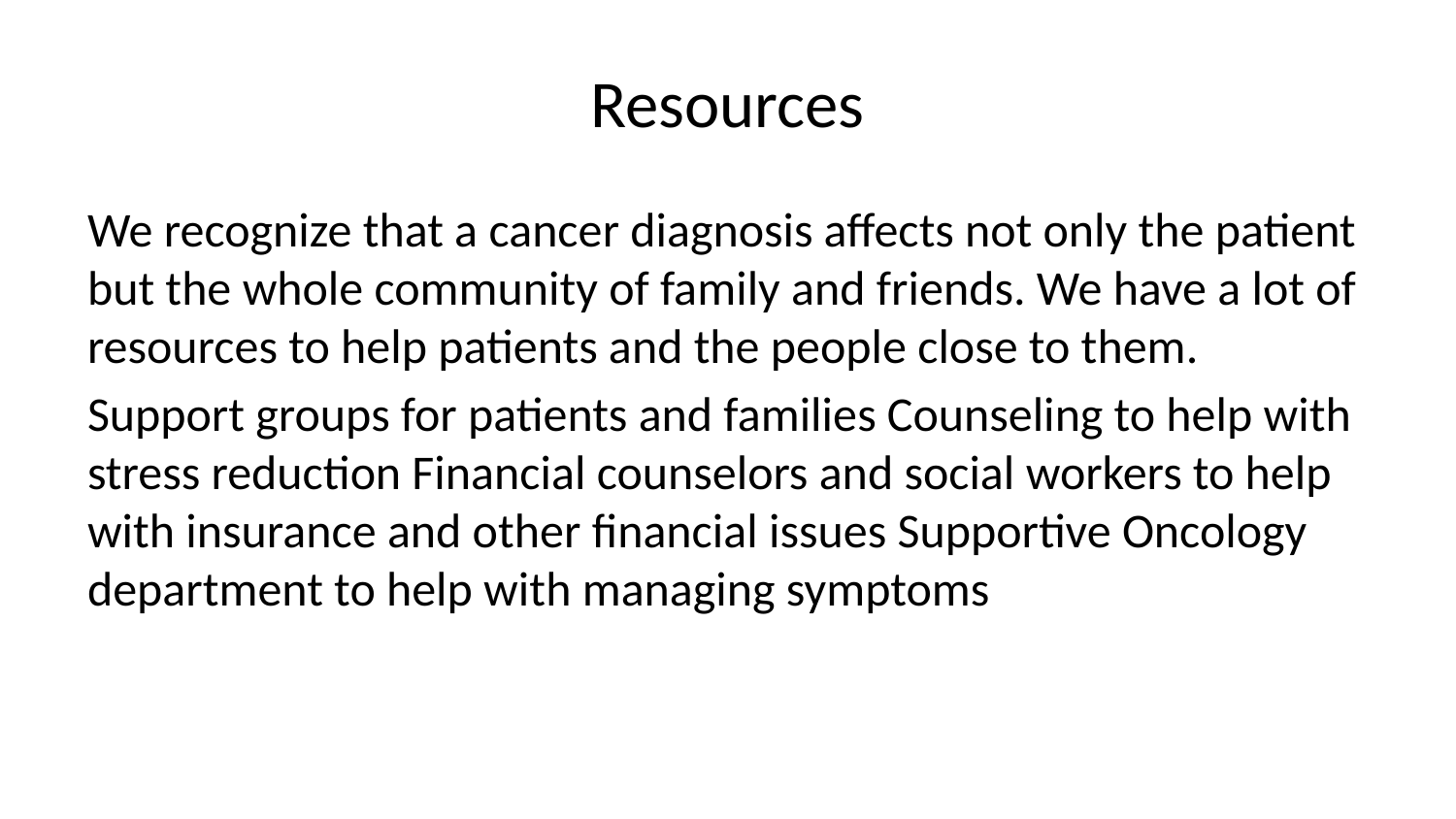

# Resources
We recognize that a cancer diagnosis affects not only the patient but the whole community of family and friends. We have a lot of resources to help patients and the people close to them.
Support groups for patients and families Counseling to help with stress reduction Financial counselors and social workers to help with insurance and other financial issues Supportive Oncology department to help with managing symptoms